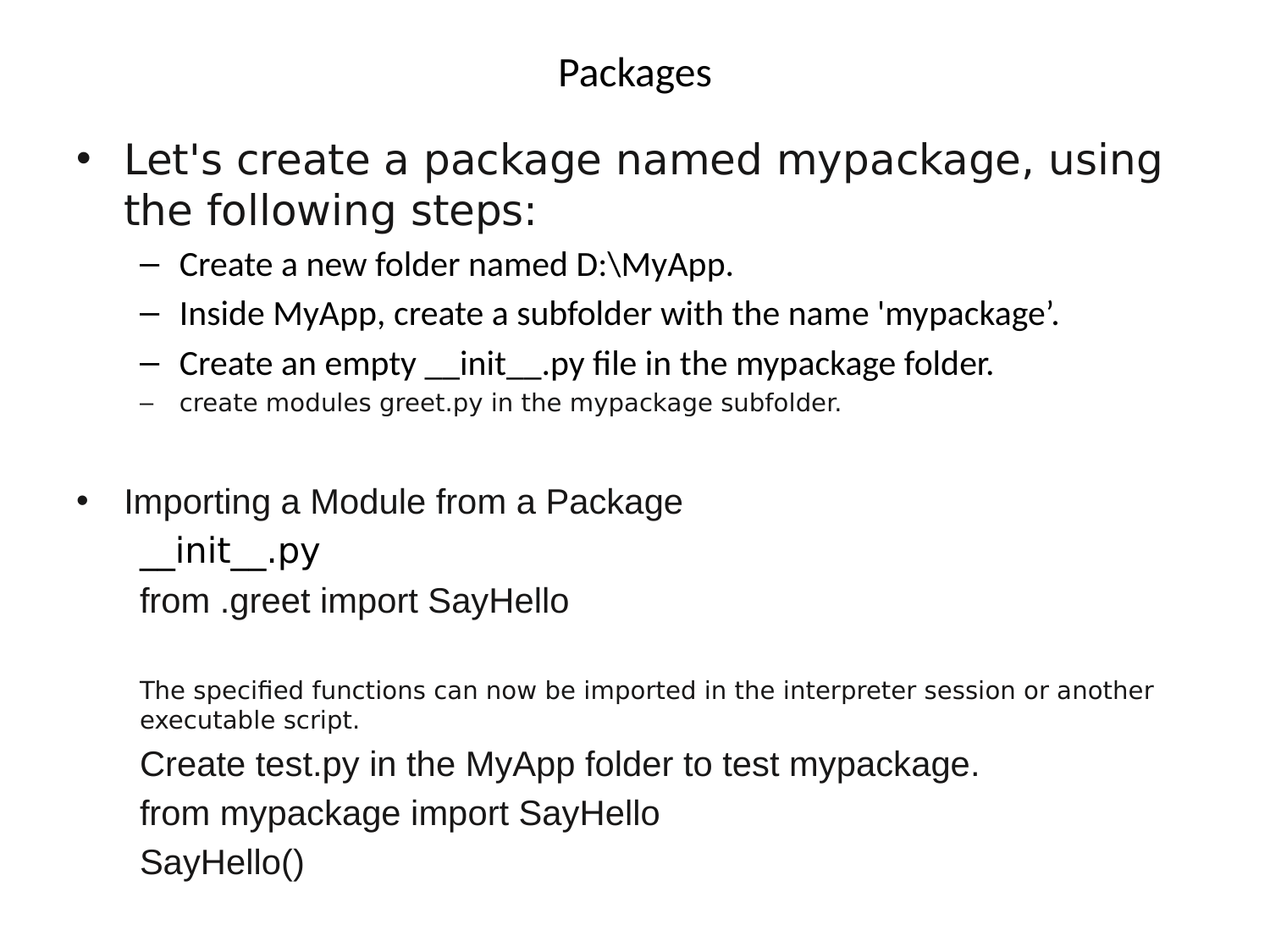

# Packages
Let's create a package named mypackage, using the following steps:
Create a new folder named D:\MyApp.
Inside MyApp, create a subfolder with the name 'mypackage’.
Create an empty __init__.py file in the mypackage folder.
create modules greet.py in the mypackage subfolder.

Importing a Module from a Package
__init__.py
from .greet import SayHello

The specified functions can now be imported in the interpreter session or another executable script.
Create test.py in the MyApp folder to test mypackage.
from mypackage import SayHello
SayHello()